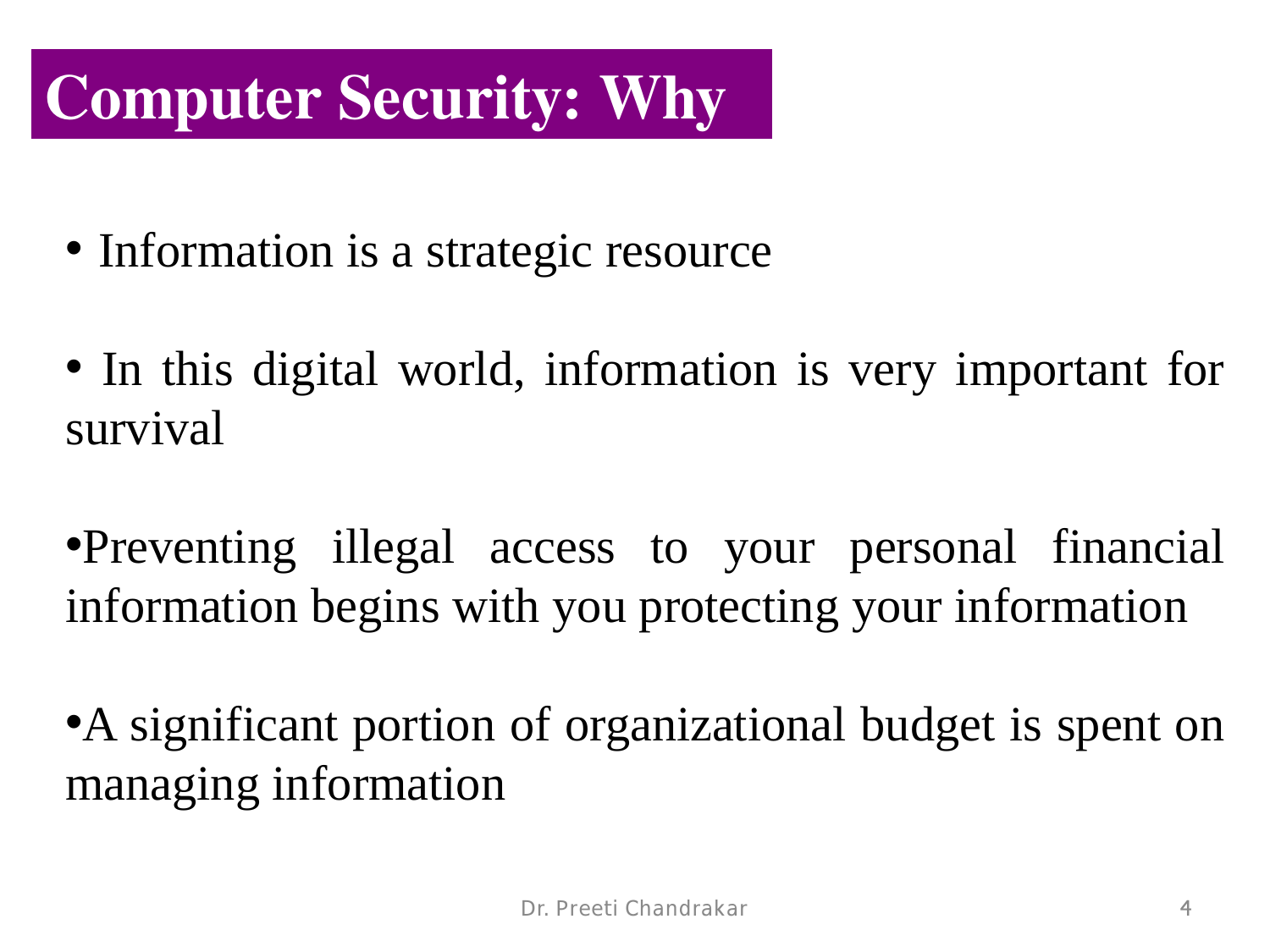

Computer Security: Why
 Information is a strategic resource

 In this digital world, information is very important for survival

Preventing illegal access to your personal financial information begins with you protecting your information

A significant portion of organizational budget is spent on managing information

Dr. Preeti Chandrakar
4